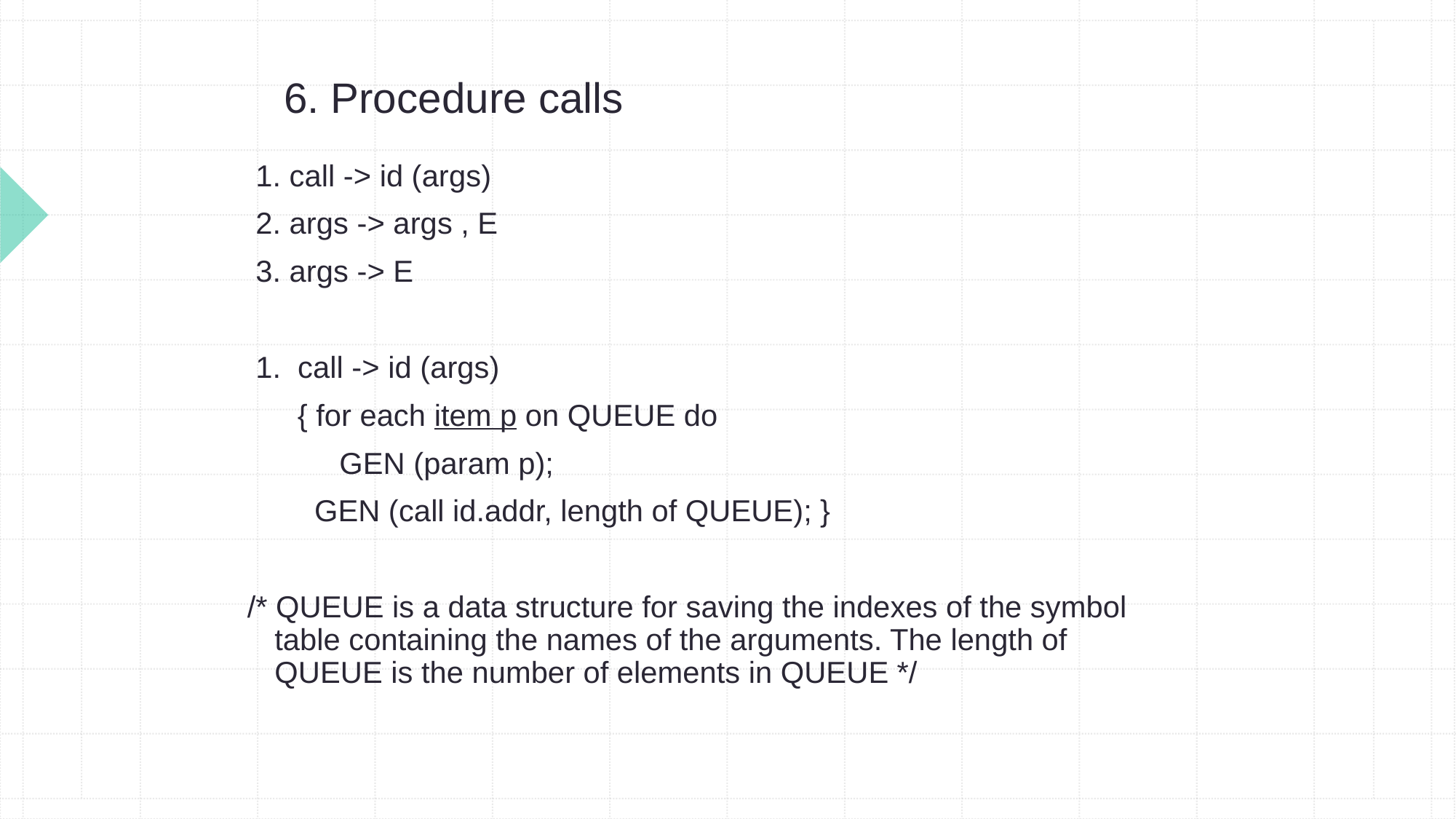

# 6. Procedure calls
 1. call -> id (args)
 2. args -> args , E
 3. args -> E

 1.  call -> id (args)
      { for each item p on QUEUE do
           GEN (param p);
        GEN (call id.addr, length of QUEUE); }

/* QUEUE is a data structure for saving the indexes of the symbol table containing the names of the arguments. The length of QUEUE is the number of elements in QUEUE */